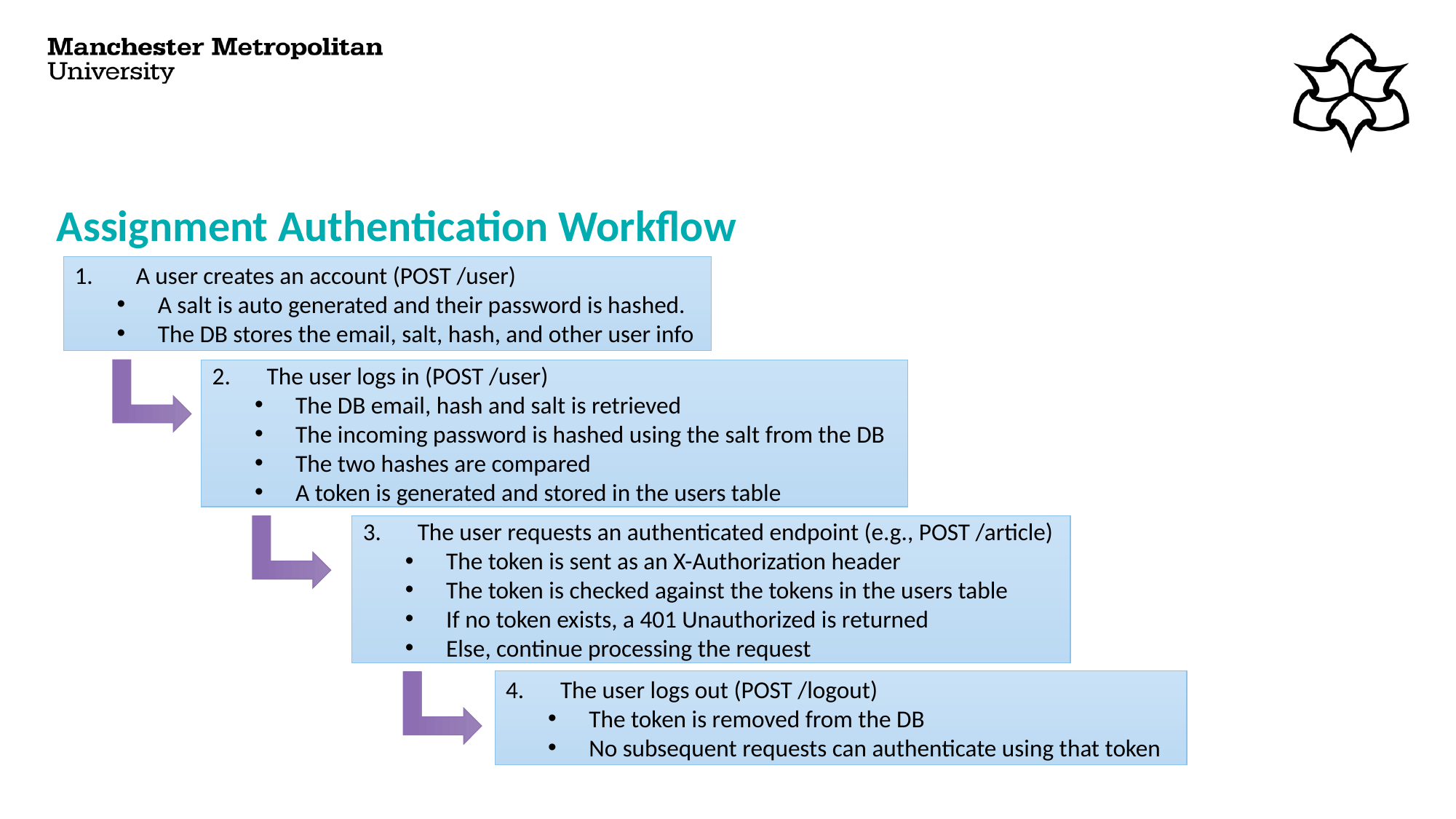

# Assignment Authentication Workflow
A user creates an account (POST /user)
A salt is auto generated and their password is hashed.
The DB stores the email, salt, hash, and other user info

The user logs in (POST /user)
The DB email, hash and salt is retrieved
The incoming password is hashed using the salt from the DB
The two hashes are compared
A token is generated and stored in the users table

The user requests an authenticated endpoint (e.g., POST /article)
The token is sent as an X-Authorization header
The token is checked against the tokens in the users table
If no token exists, a 401 Unauthorized is returned
Else, continue processing the request

The user logs out (POST /logout)
The token is removed from the DB
No subsequent requests can authenticate using that token